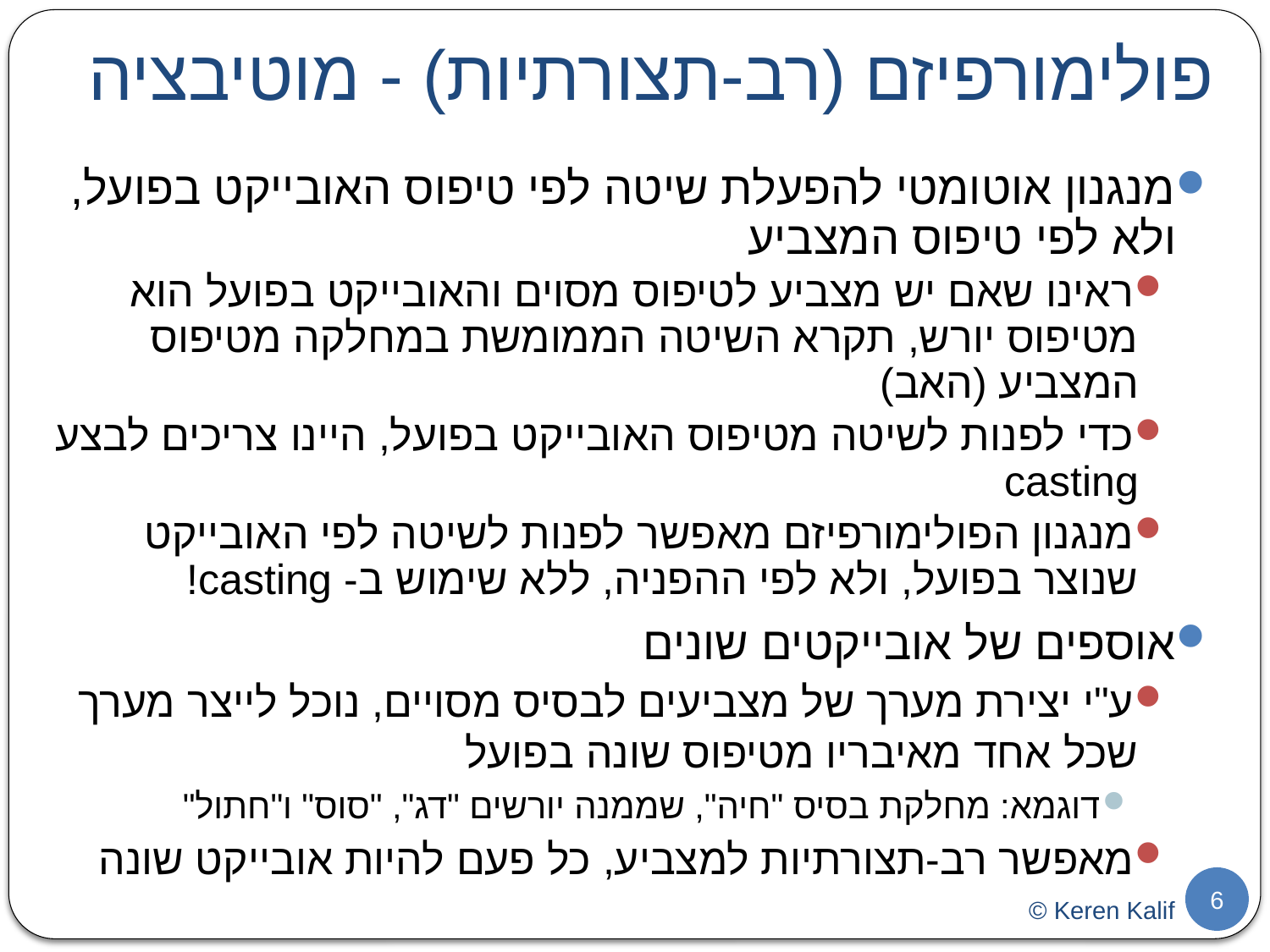

# פולימורפיזם (רב-תצורתיות) - מוטיבציה
מנגנון אוטומטי להפעלת שיטה לפי טיפוס האובייקט בפועל, ולא לפי טיפוס המצביע
ראינו שאם יש מצביע לטיפוס מסוים והאובייקט בפועל הוא מטיפוס יורש, תקרא השיטה הממומשת במחלקה מטיפוס המצביע (האב)
כדי לפנות לשיטה מטיפוס האובייקט בפועל, היינו צריכים לבצע casting
מנגנון הפולימורפיזם מאפשר לפנות לשיטה לפי האובייקט שנוצר בפועל, ולא לפי ההפניה, ללא שימוש ב- casting!
אוספים של אובייקטים שונים
ע"י יצירת מערך של מצביעים לבסיס מסויים, נוכל לייצר מערך שכל אחד מאיבריו מטיפוס שונה בפועל
דוגמא: מחלקת בסיס "חיה", שממנה יורשים "דג", "סוס" ו"חתול"
מאפשר רב-תצורתיות למצביע, כל פעם להיות אובייקט שונה
6
© Keren Kalif